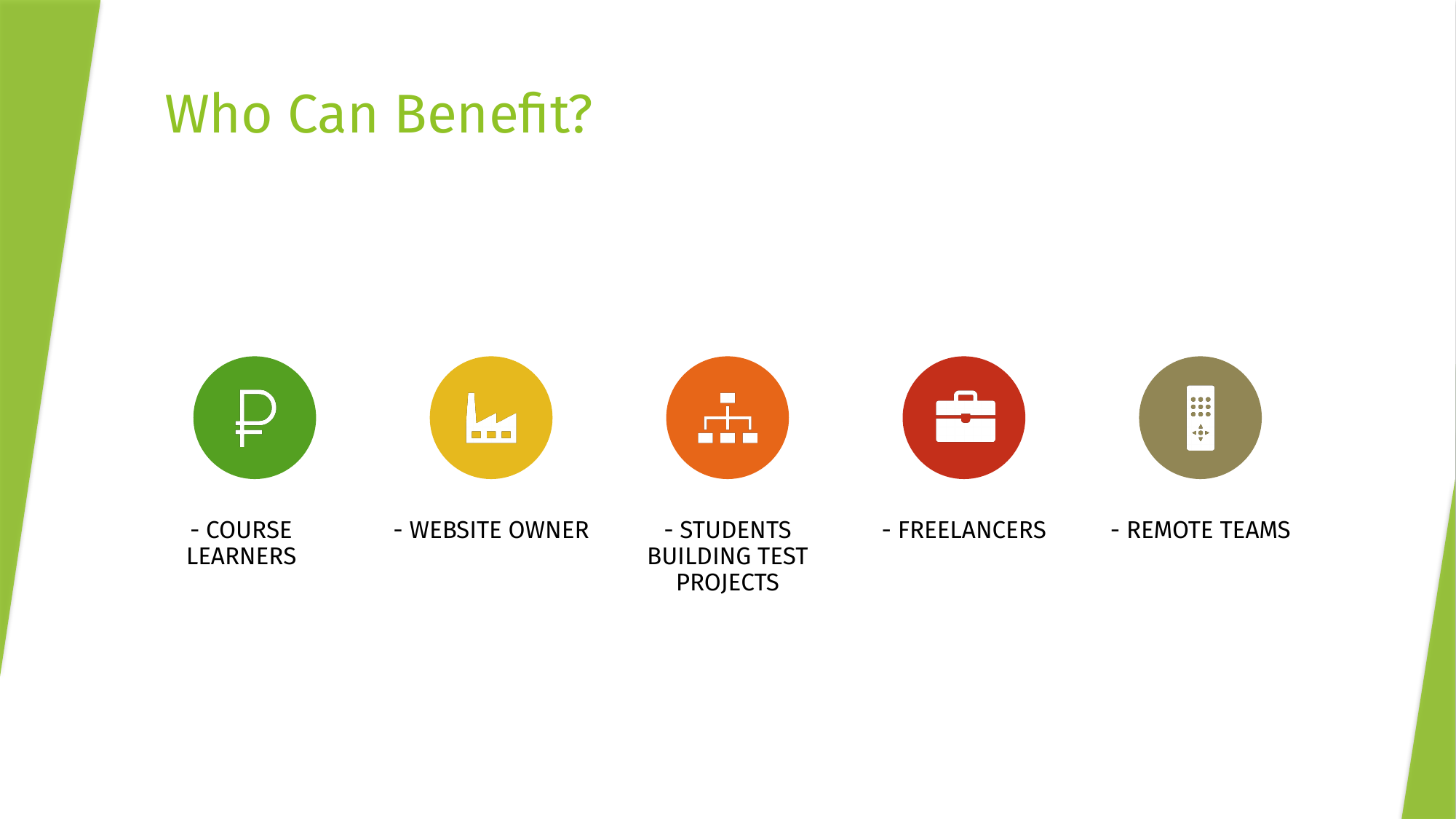

# Who Can Benefit?
- Course learners
- Website owner
- Students building test projects
- Freelancers
- Remote Teams